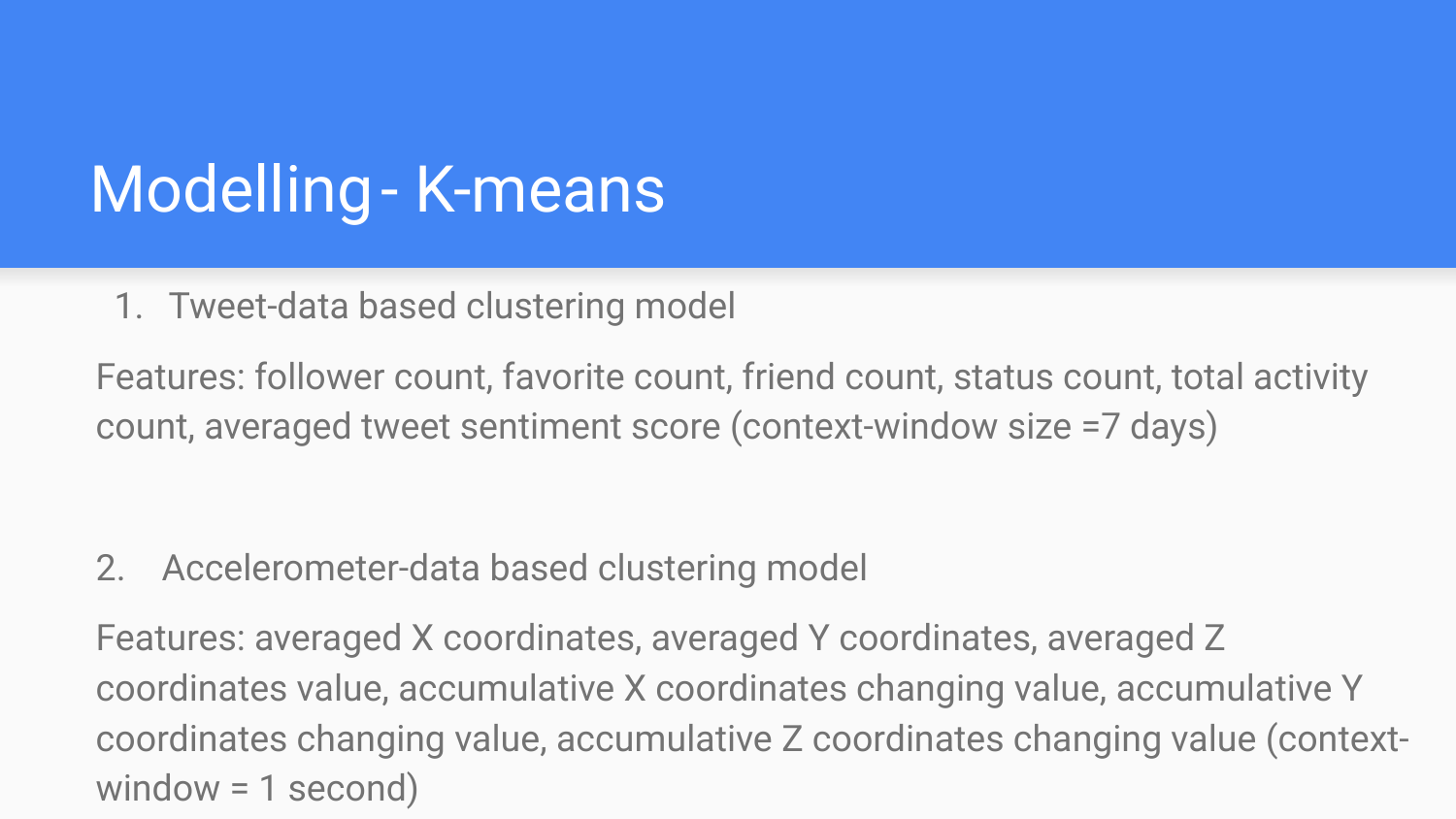

# Modelling	- K-means
Tweet-data based clustering model
Features: follower count, favorite count, friend count, status count, total activity count, averaged tweet sentiment score (context-window size =7 days)

2.    Accelerometer-data based clustering model
Features: averaged X coordinates, averaged Y coordinates, averaged Z coordinates value, accumulative X coordinates changing value, accumulative Y coordinates changing value, accumulative Z coordinates changing value (context-window = 1 second)